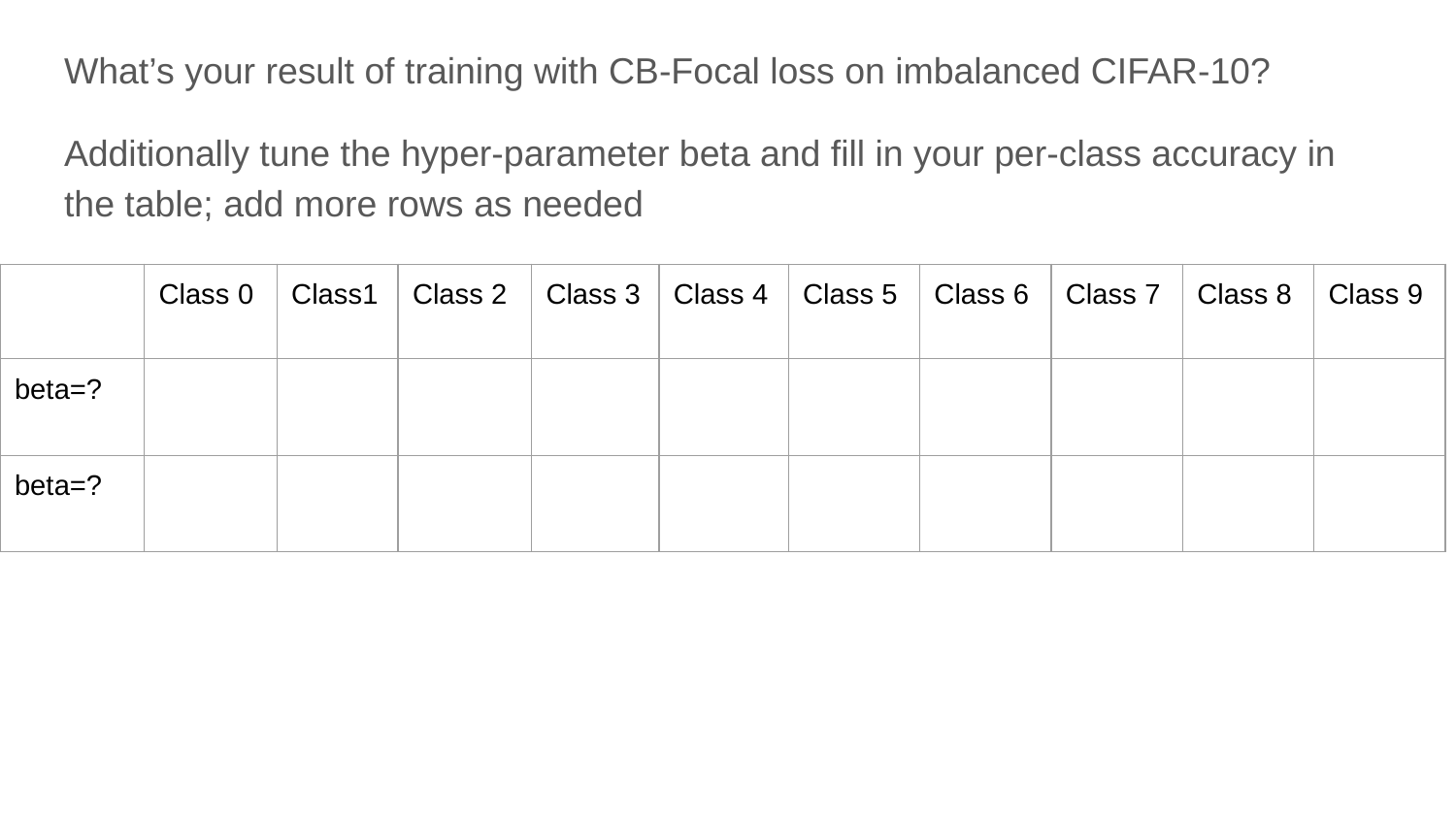

What’s your result of training with CB-Focal loss on imbalanced CIFAR-10?
Additionally tune the hyper-parameter beta and fill in your per-class accuracy in the table; add more rows as needed
|  | Class 0 | Class1 | Class 2 | Class 3 | Class 4 | Class 5 | Class 6 | Class 7 | Class 8 | Class 9 |
| --- | --- | --- | --- | --- | --- | --- | --- | --- | --- | --- |
| beta=? |  |  |  |  |  |  |  |  |  |  |
| beta=? |  |  |  |  |  |  |  |  |  |  |